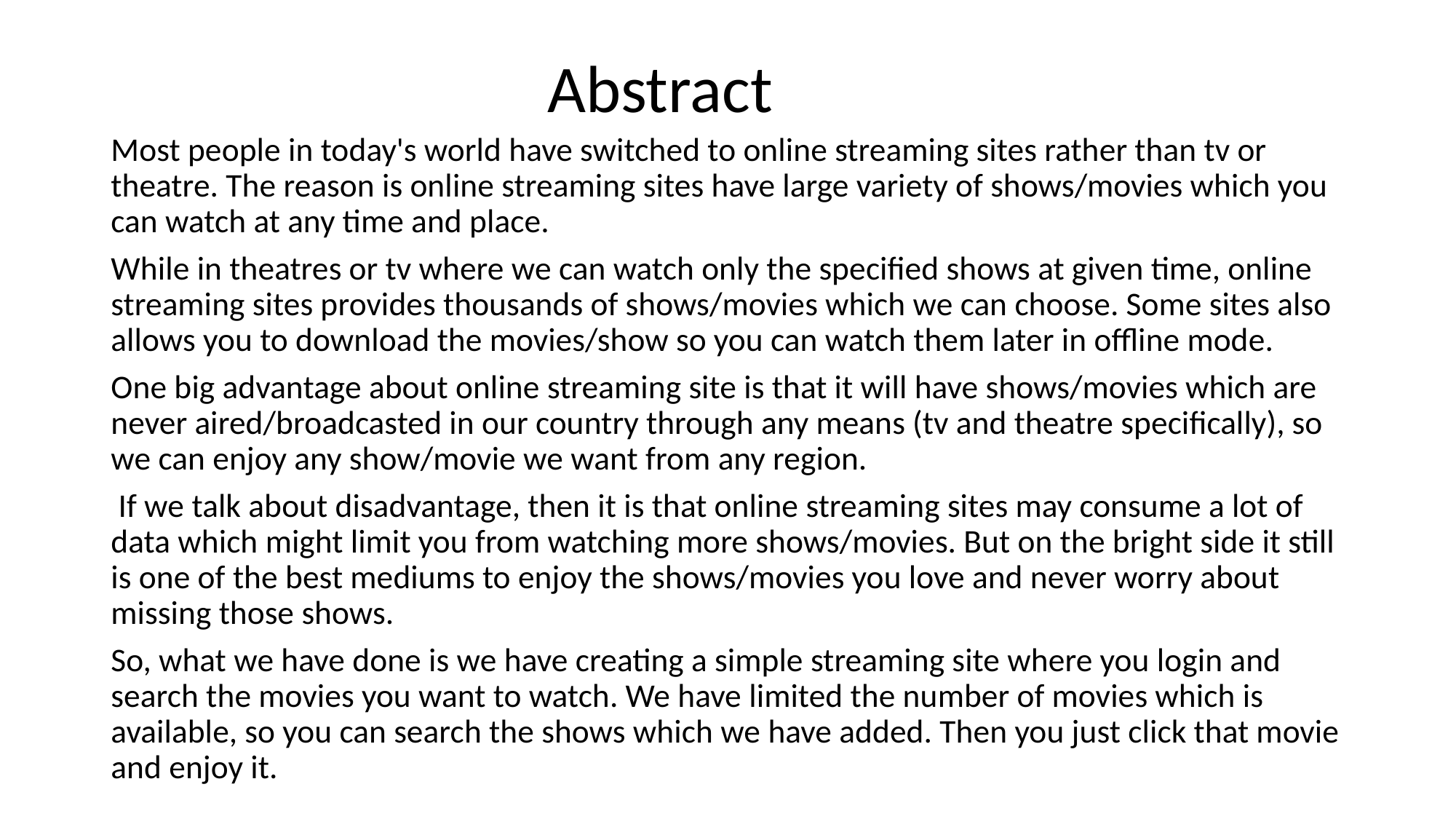

# Abstract
Most people in today's world have switched to online streaming sites rather than tv or theatre. The reason is online streaming sites have large variety of shows/movies which you can watch at any time and place.
While in theatres or tv where we can watch only the specified shows at given time, online streaming sites provides thousands of shows/movies which we can choose. Some sites also allows you to download the movies/show so you can watch them later in offline mode.
One big advantage about online streaming site is that it will have shows/movies which are never aired/broadcasted in our country through any means (tv and theatre specifically), so we can enjoy any show/movie we want from any region.
 If we talk about disadvantage, then it is that online streaming sites may consume a lot of data which might limit you from watching more shows/movies. But on the bright side it still is one of the best mediums to enjoy the shows/movies you love and never worry about missing those shows.
So, what we have done is we have creating a simple streaming site where you login and search the movies you want to watch. We have limited the number of movies which is available, so you can search the shows which we have added. Then you just click that movie and enjoy it.